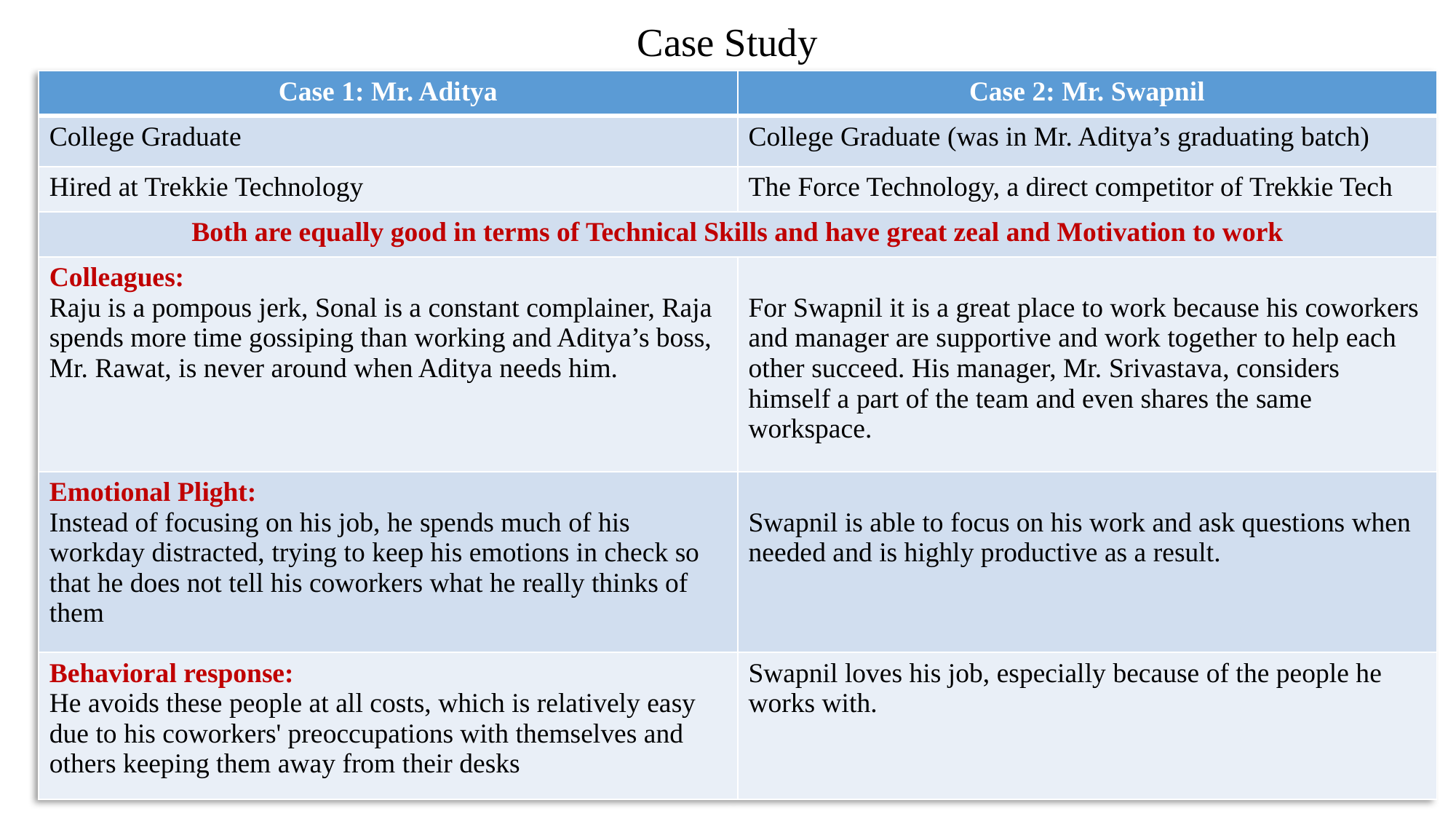

# Case Study
| Case 1: Mr. Aditya | Case 2: Mr. Swapnil |
| --- | --- |
| College Graduate | College Graduate (was in Mr. Aditya’s graduating batch) |
| Hired at Trekkie Technology | The Force Technology, a direct competitor of Trekkie Tech |
| Both are equally good in terms of Technical Skills and have great zeal and Motivation to work |  |
| Colleagues: Raju is a pompous jerk, Sonal is a constant complainer, Raja spends more time gossiping than working and Aditya’s boss, Mr. Rawat, is never around when Aditya needs him. | For Swapnil it is a great place to work because his coworkers and manager are supportive and work together to help each other succeed. His manager, Mr. Srivastava, considers himself a part of the team and even shares the same workspace. |
| Emotional Plight: Instead of focusing on his job, he spends much of his workday distracted, trying to keep his emotions in check so that he does not tell his coworkers what he really thinks of them | Swapnil is able to focus on his work and ask questions when needed and is highly productive as a result. |
| Behavioral response: He avoids these people at all costs, which is relatively easy due to his coworkers' preoccupations with themselves and others keeping them away from their desks | Swapnil loves his job, especially because of the people he works with. |